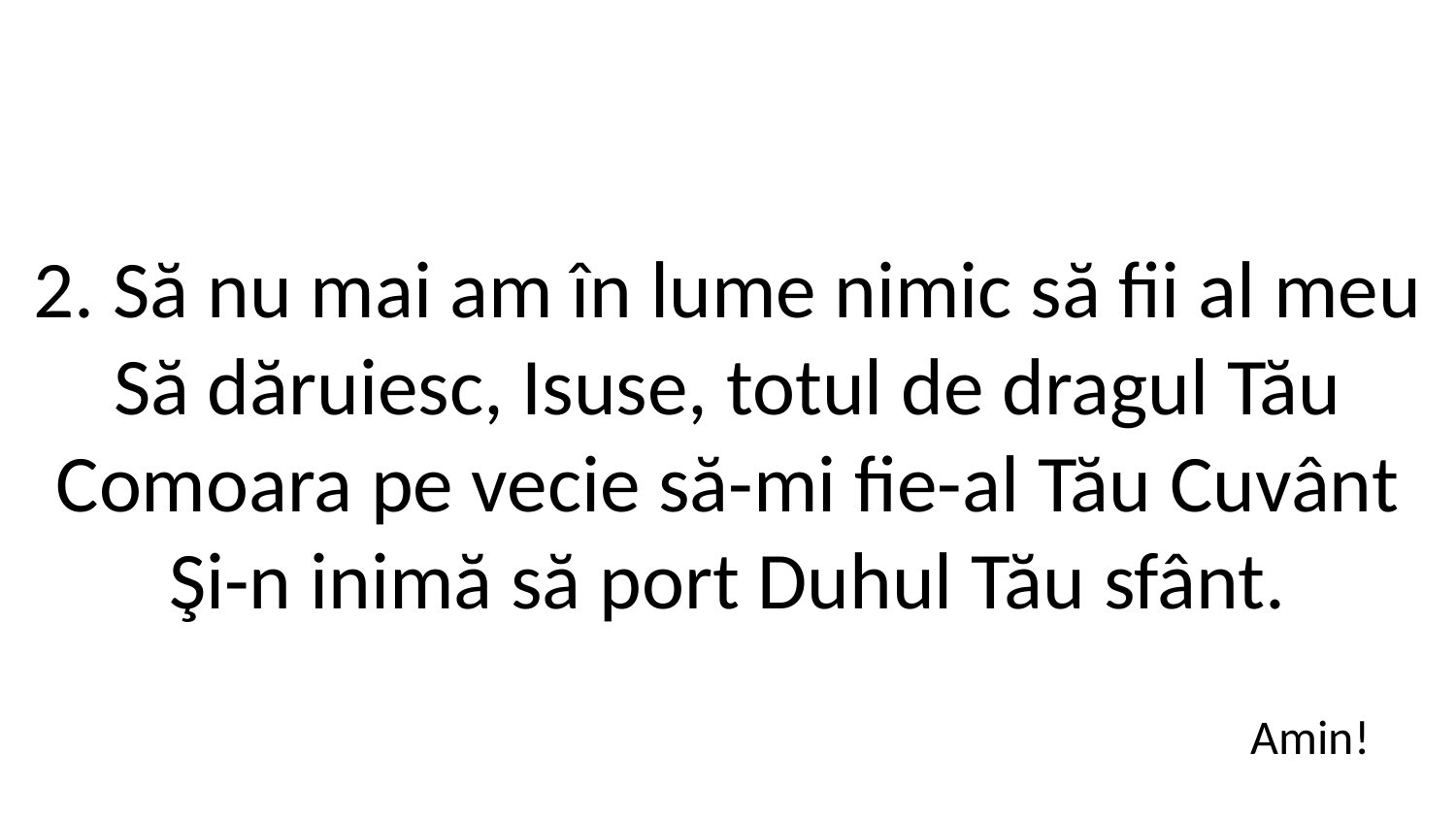

2. Să nu mai am în lume nimic să fii al meu
Să dăruiesc, Isuse, totul de dragul Tău
Comoara pe vecie să-mi fie-al Tău Cuvânt
Şi-n inimă să port Duhul Tău sfânt.

Amin!